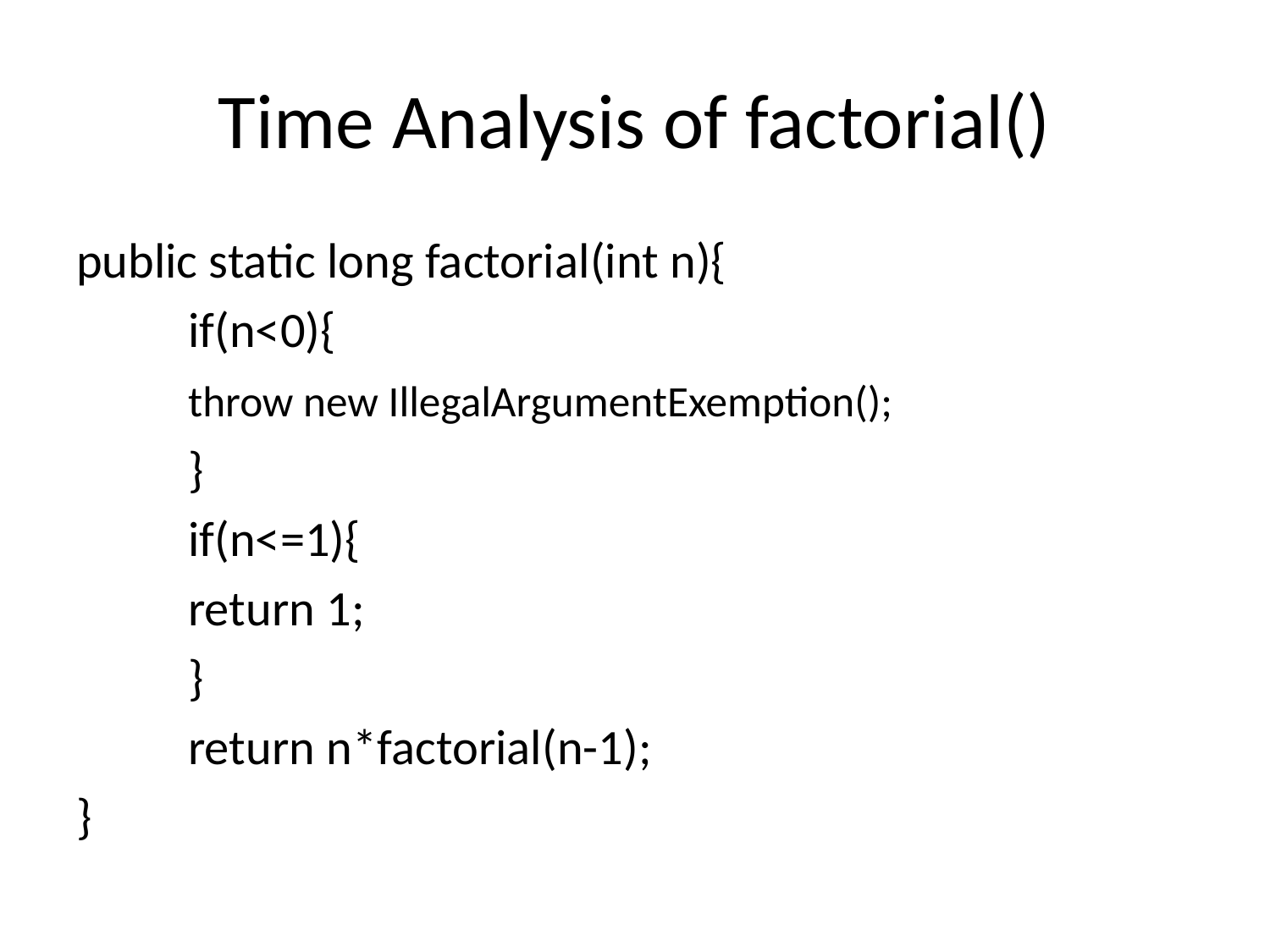

# Time Analysis of factorial()
public static long factorial(int n){
	if(n<0){
		throw new IllegalArgumentExemption();
	}
	if(n<=1){
		return 1;
	}
	return n*factorial(n-1);
}